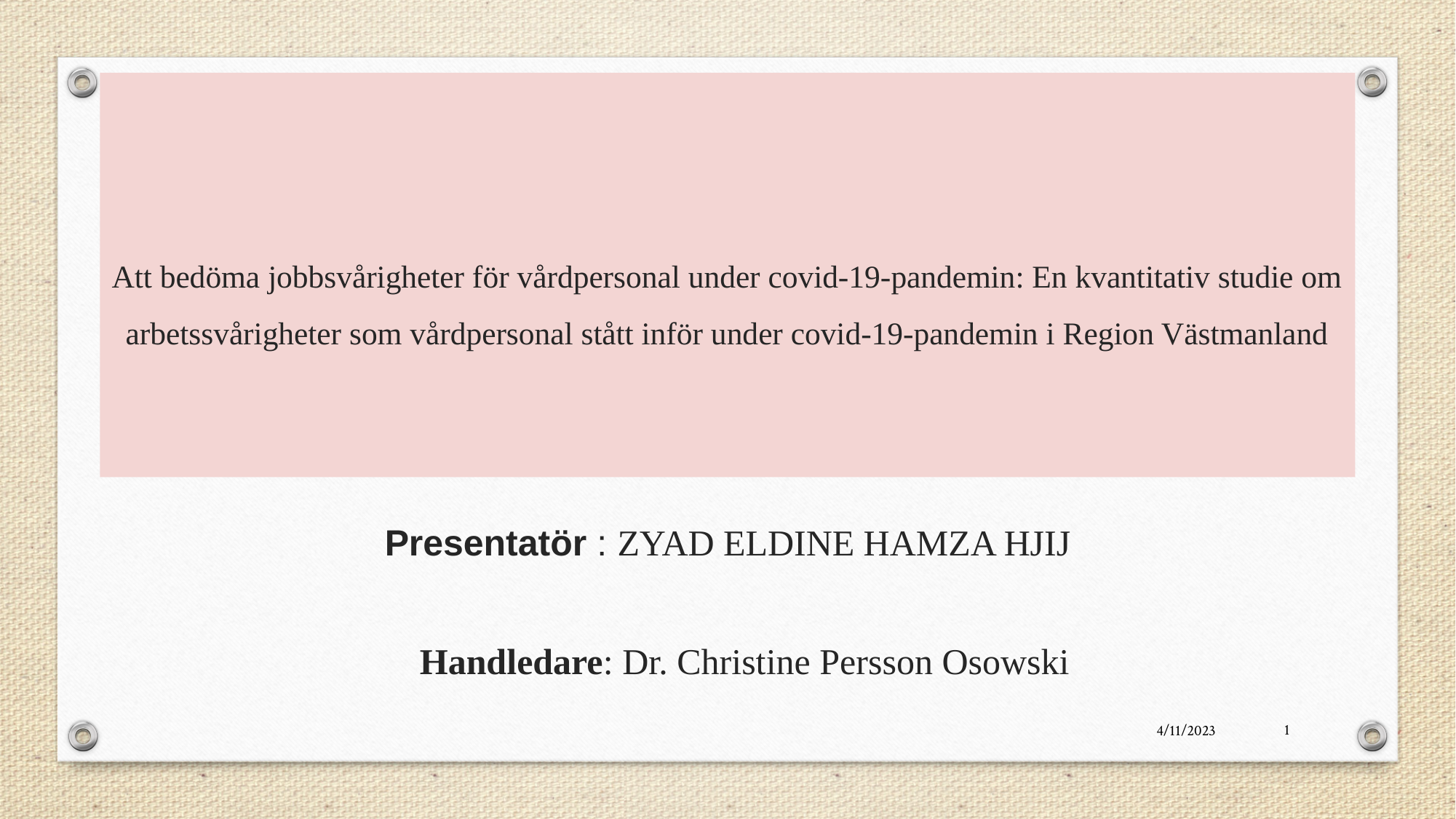

# Att bedöma jobbsvårigheter för vårdpersonal under covid-19-pandemin: En kvantitativ studie om arbetssvårigheter som vårdpersonal stått inför under covid-19-pandemin i Region Västmanland
Presentatör : ZYAD ELDINE HAMZA HJIJ
Handledare: Dr. Christine Persson Osowski
4/11/2023
1